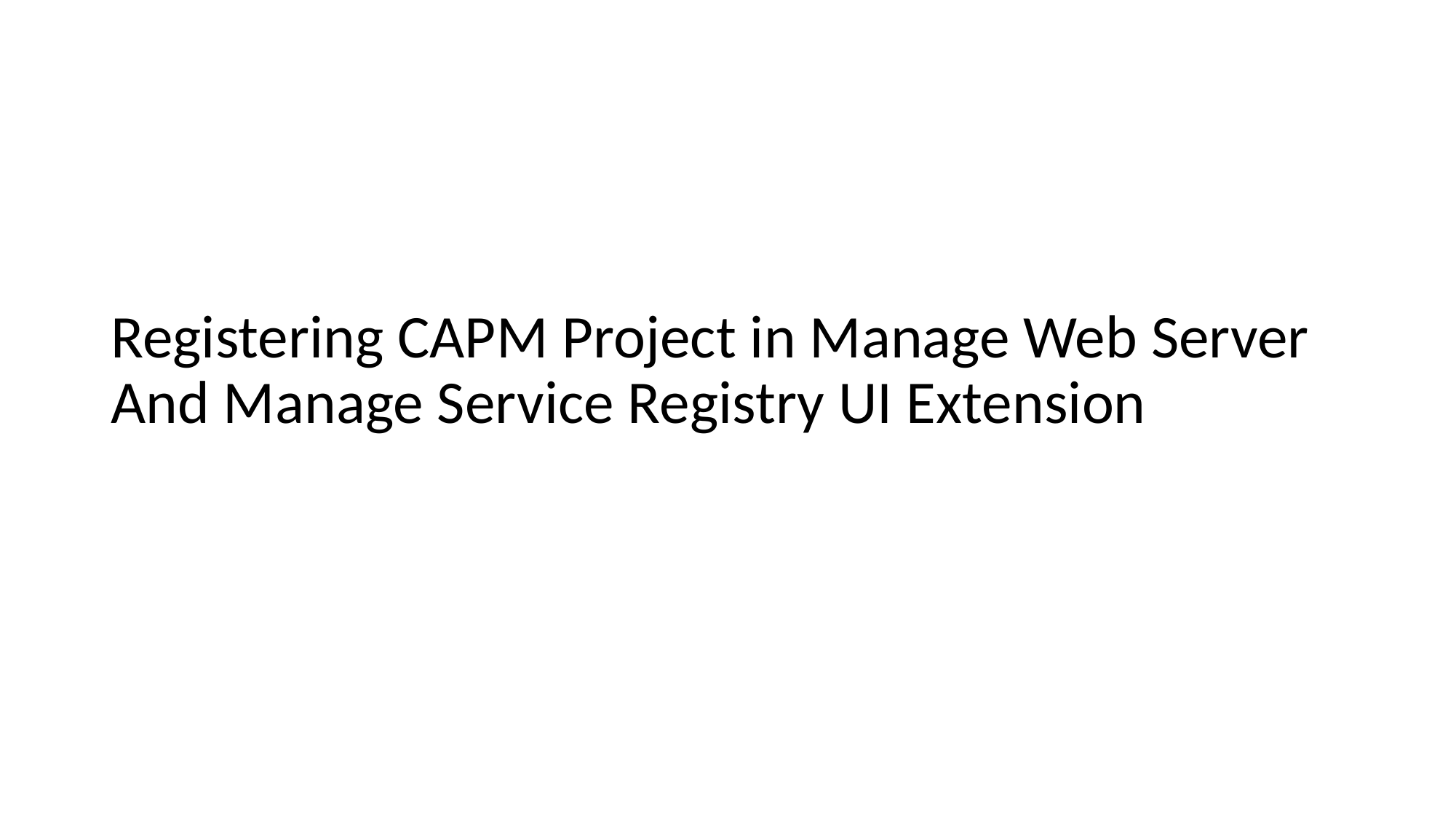

# Registering CAPM Project in Manage Web Server And Manage Service Registry UI Extension